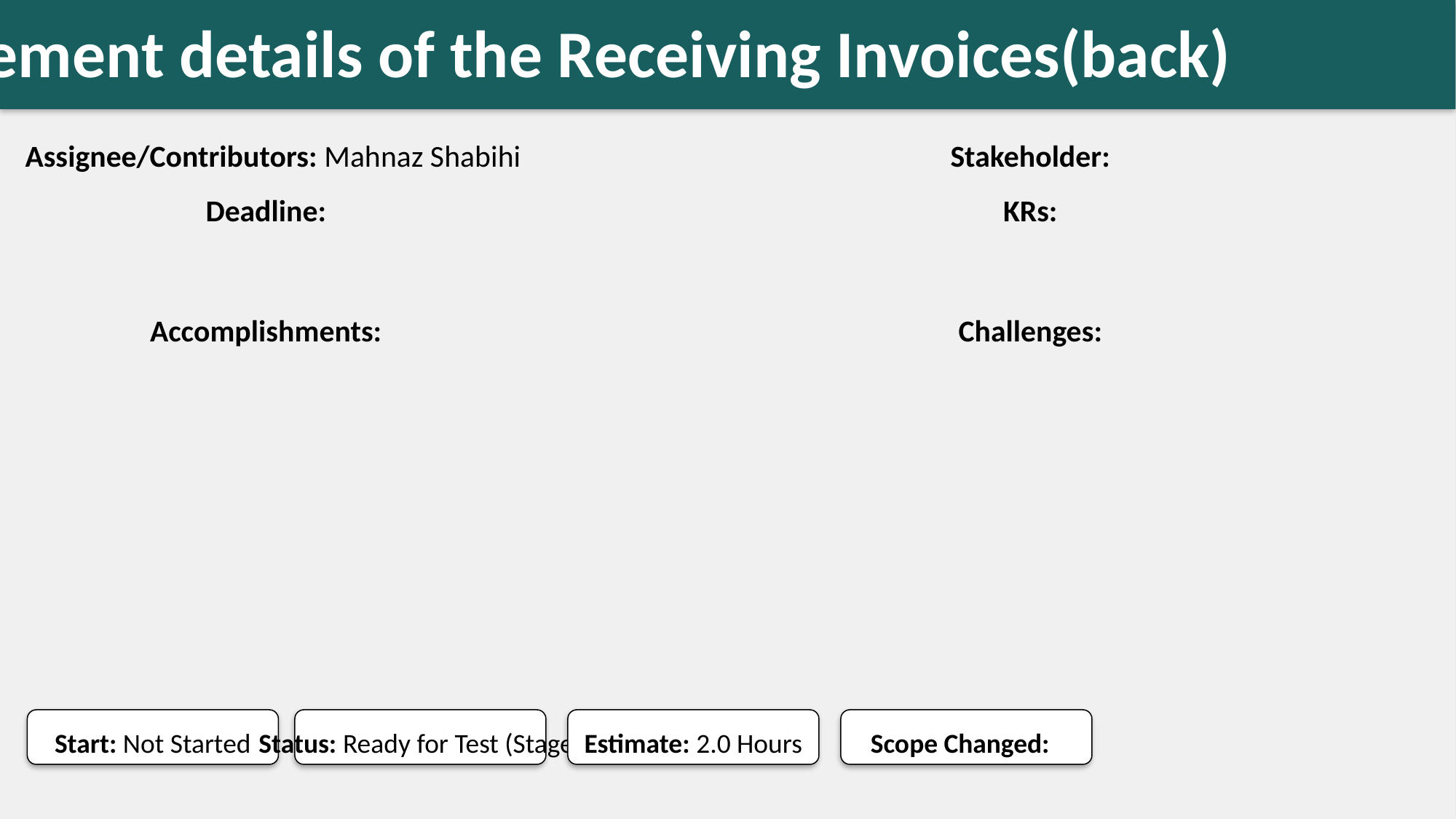

Implement details of the Receiving Invoices(back)
#

Assignee/Contributors: Mahnaz Shabihi

Stakeholder:

Deadline:

KRs:

Accomplishments:

Challenges:

Start: Not Started

Status: Ready for Test (Stage)

Estimate: 2.0 Hours

Scope Changed: